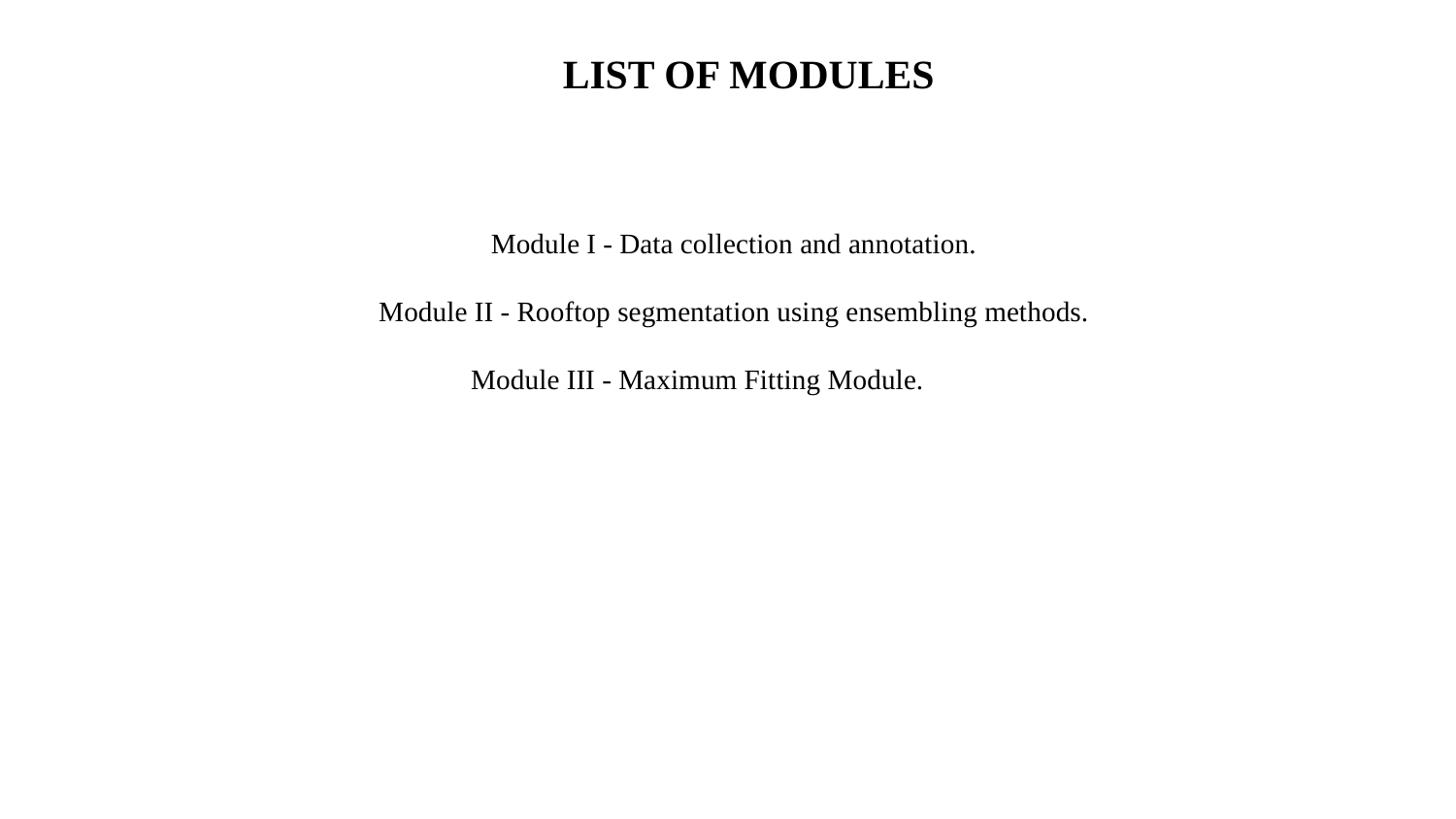

LIST OF MODULES
Module I - Data collection and annotation.

Module II - Rooftop segmentation using ensembling methods.

Module III - Maximum Fitting Module.